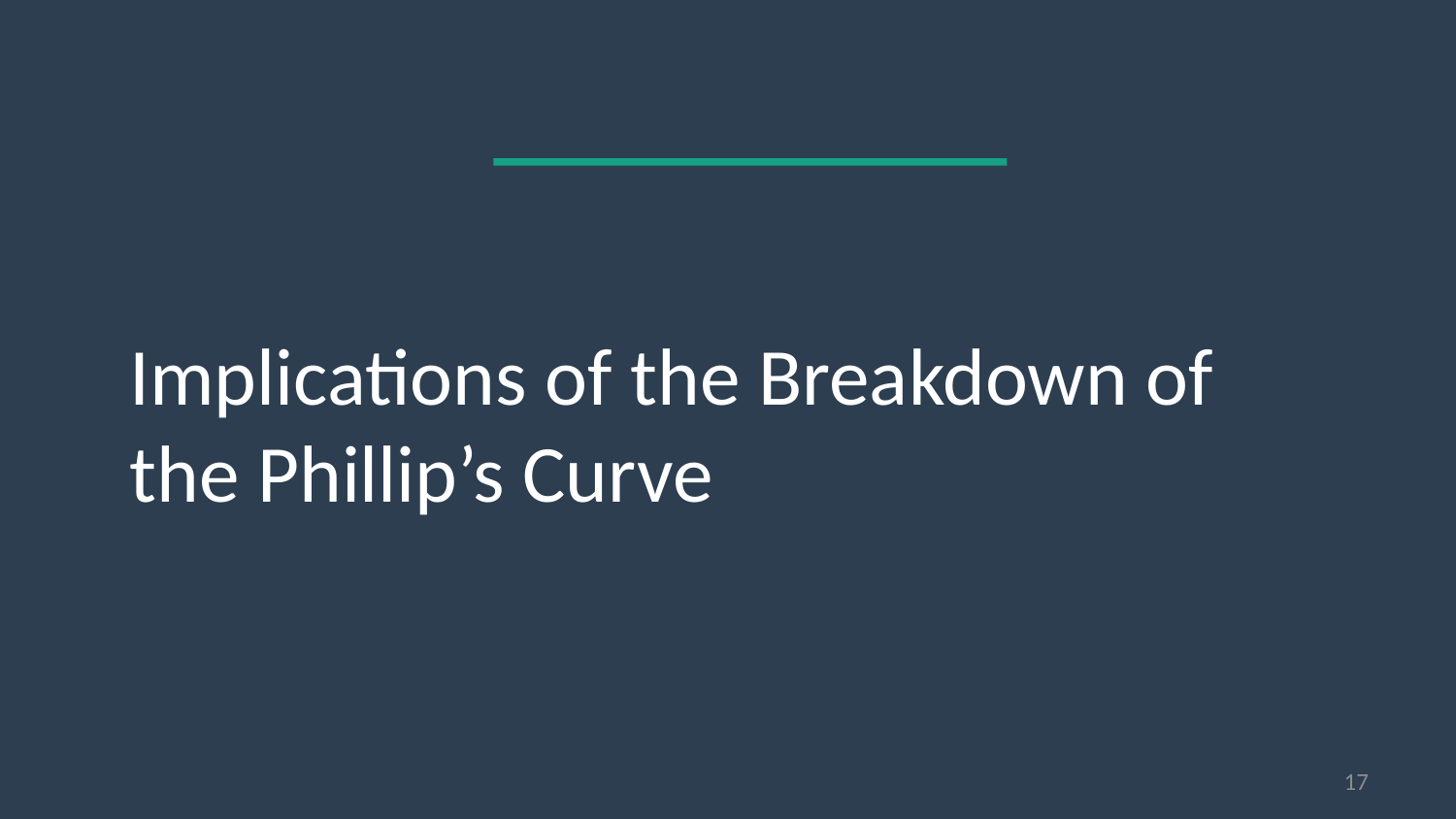

Implications of the Breakdown of the Phillip’s Curve
17